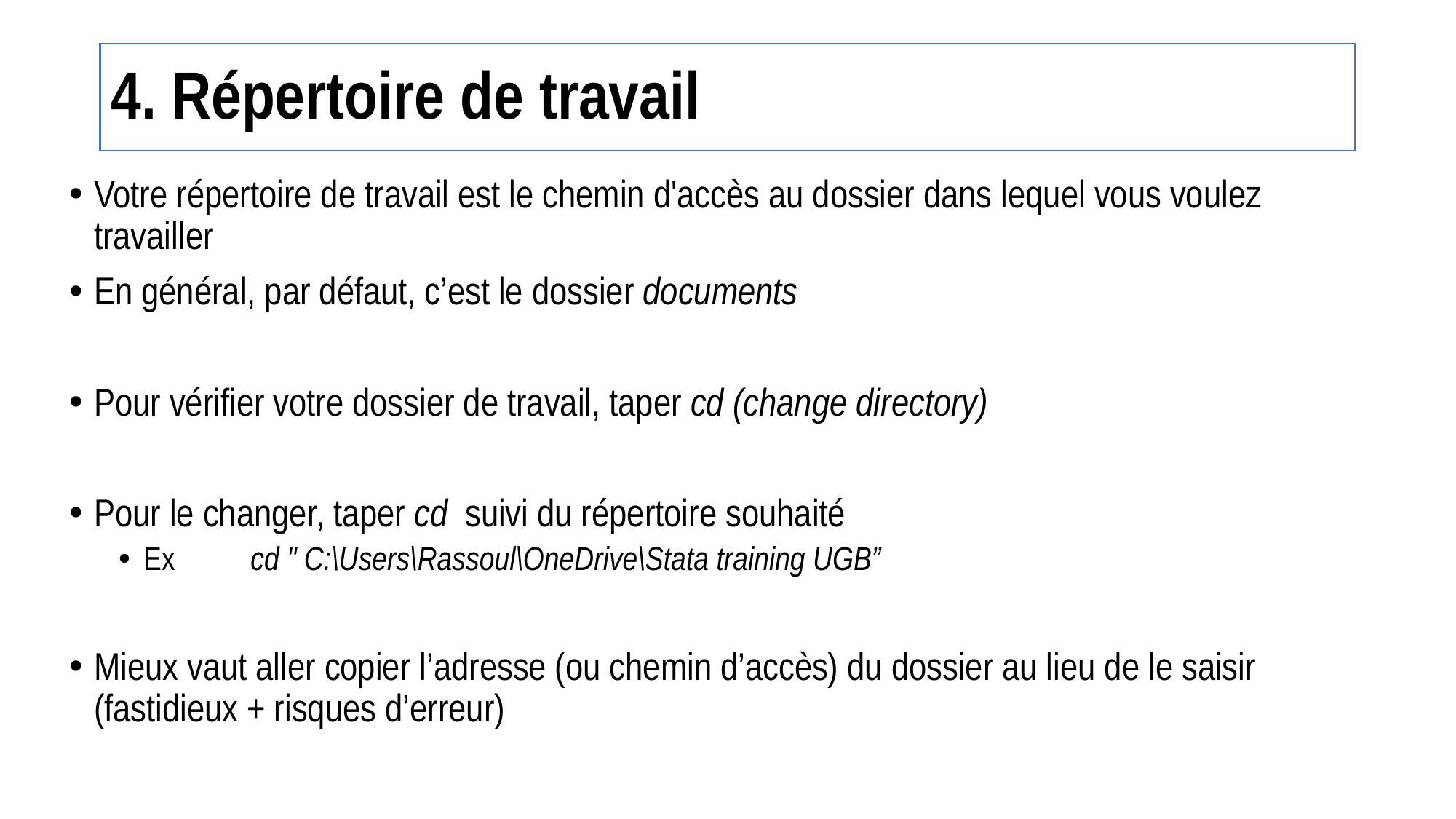

# 4. Répertoire de travail
Votre répertoire de travail est le chemin d'accès au dossier dans lequel vous voulez travailler
En général, par défaut, c’est le dossier documents

Pour vérifier votre dossier de travail, taper cd (change directory)

Pour le changer, taper cd  suivi du répertoire souhaité
Ex	 cd " C:\Users\Rassoul\OneDrive\Stata training UGB”

Mieux vaut aller copier l’adresse (ou chemin d’accès) du dossier au lieu de le saisir (fastidieux + risques d’erreur)